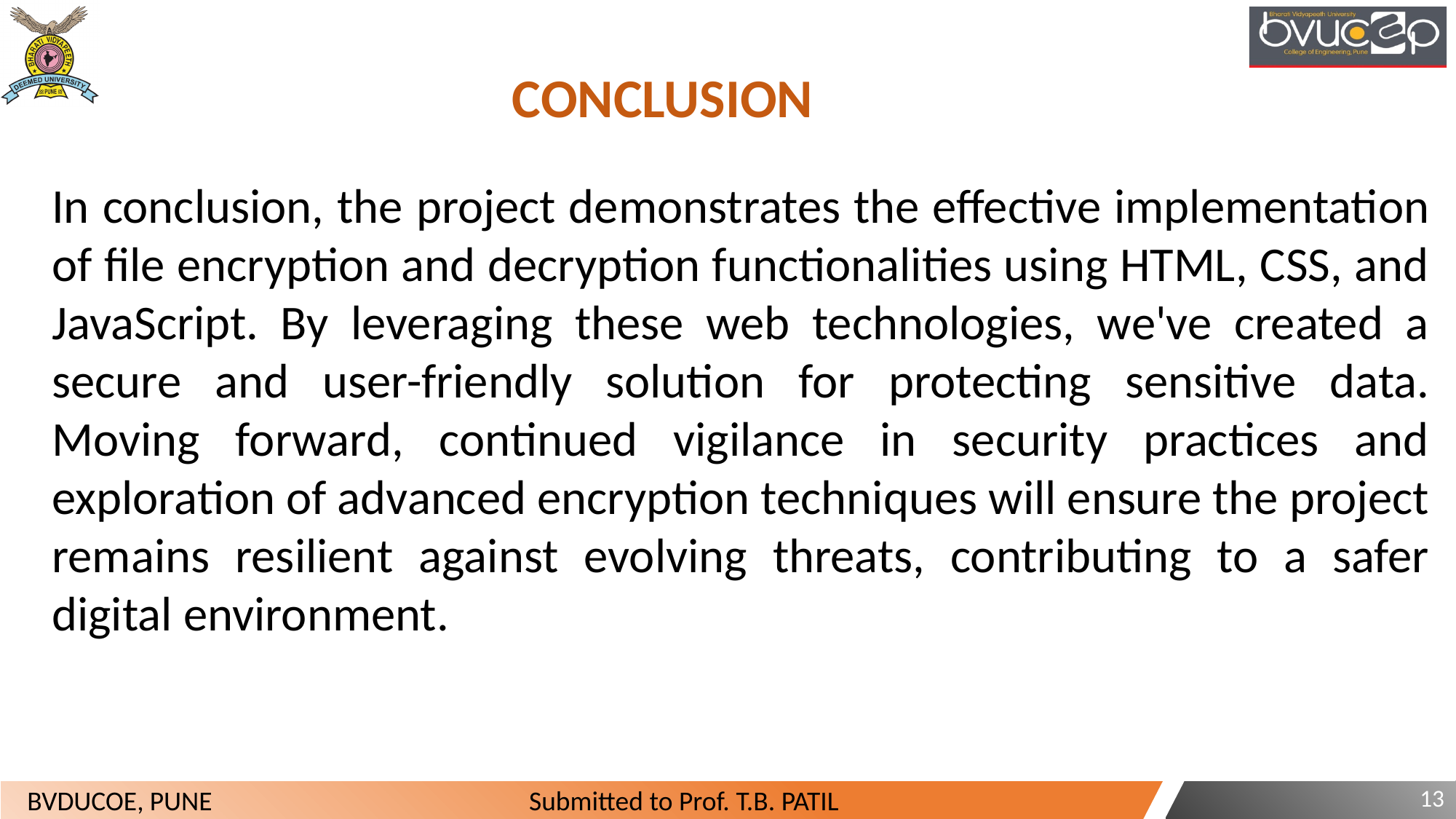

CONCLUSION
In conclusion, the project demonstrates the effective implementation of file encryption and decryption functionalities using HTML, CSS, and JavaScript. By leveraging these web technologies, we've created a secure and user-friendly solution for protecting sensitive data. Moving forward, continued vigilance in security practices and exploration of advanced encryption techniques will ensure the project remains resilient against evolving threats, contributing to a safer digital environment.

13